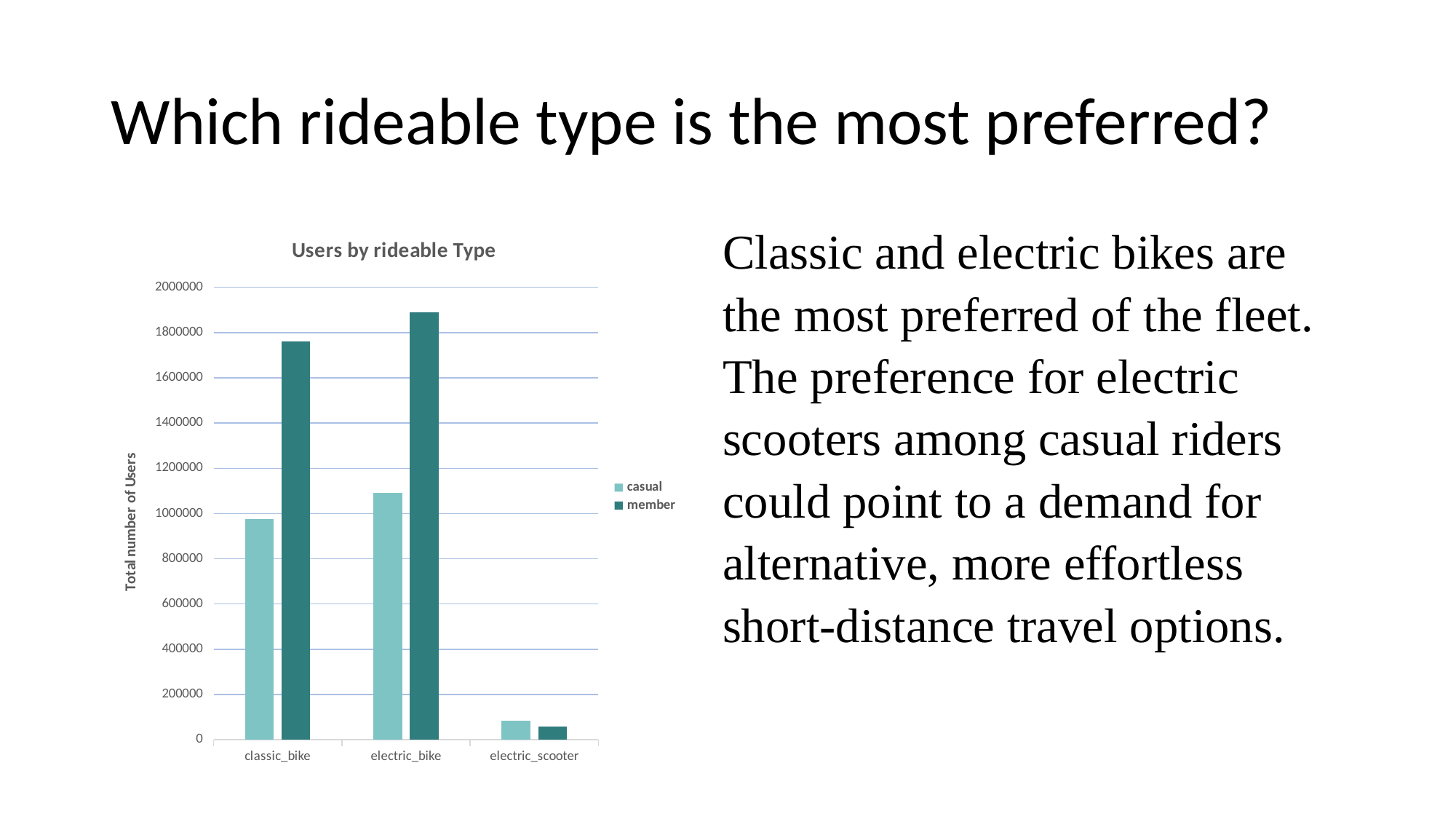

# Which rideable type is the most preferred?
Classic and electric bikes are the most preferred of the fleet. The preference for electric scooters among casual riders could point to a demand for alternative, more effortless short-distance travel options.

### Chart: Users by rideable Type

| Category | casual | member |
|---|---|---|
| classic_bike | 974966.0 | 1760670.0 |
| electric_bike | 1091477.0 | 1889118.0 |
| electric_scooter | 85215.0 | 59122.0 |